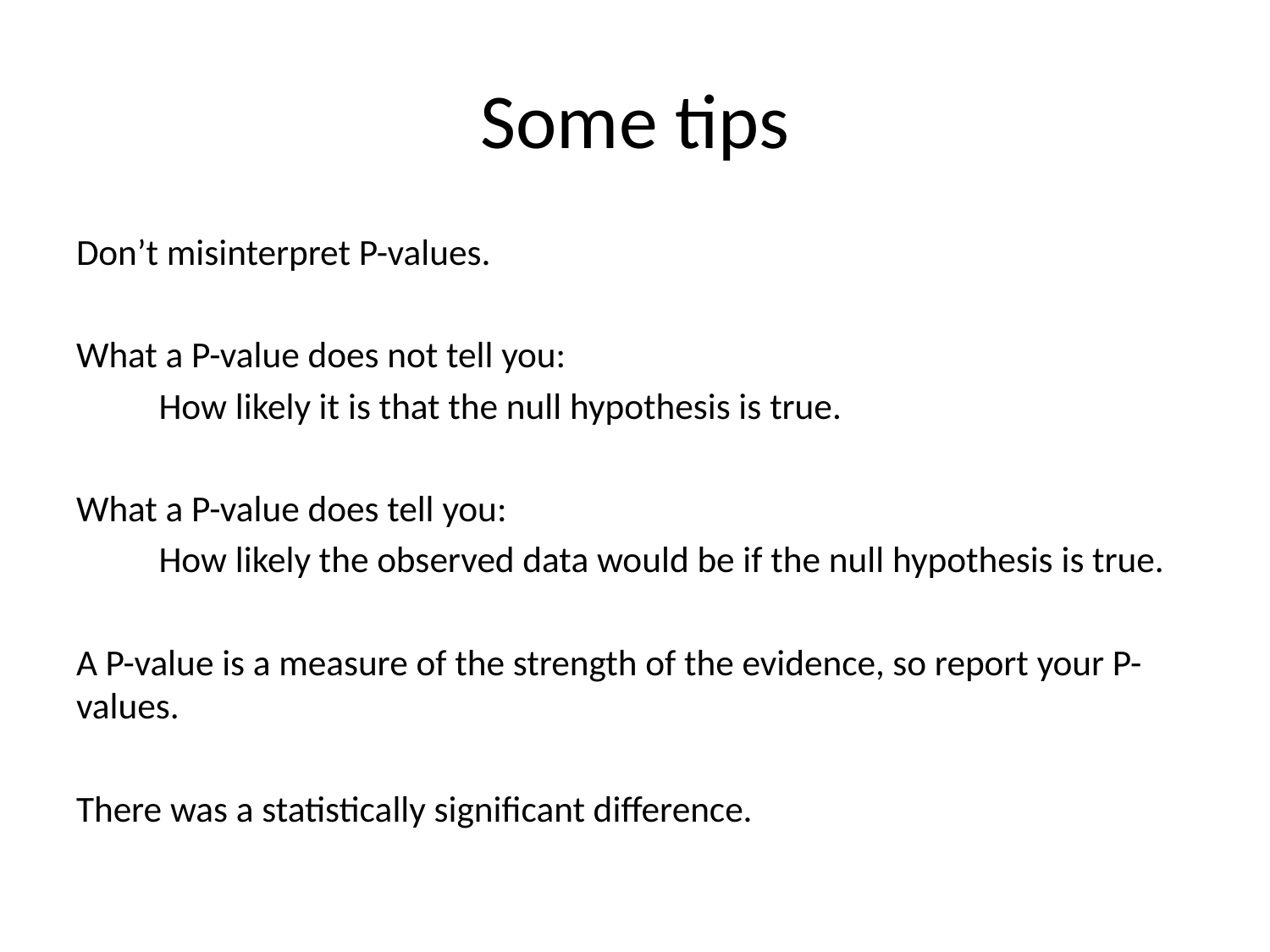

# Some tips
Don’t misinterpret P-values.

What a P-value does not tell you:
	How likely it is that the null hypothesis is true.

What a P-value does tell you:
	How likely the observed data would be if the null hypothesis is true.

A P-value is a measure of the strength of the evidence, so report your P-values.

There was a statistically significant difference.